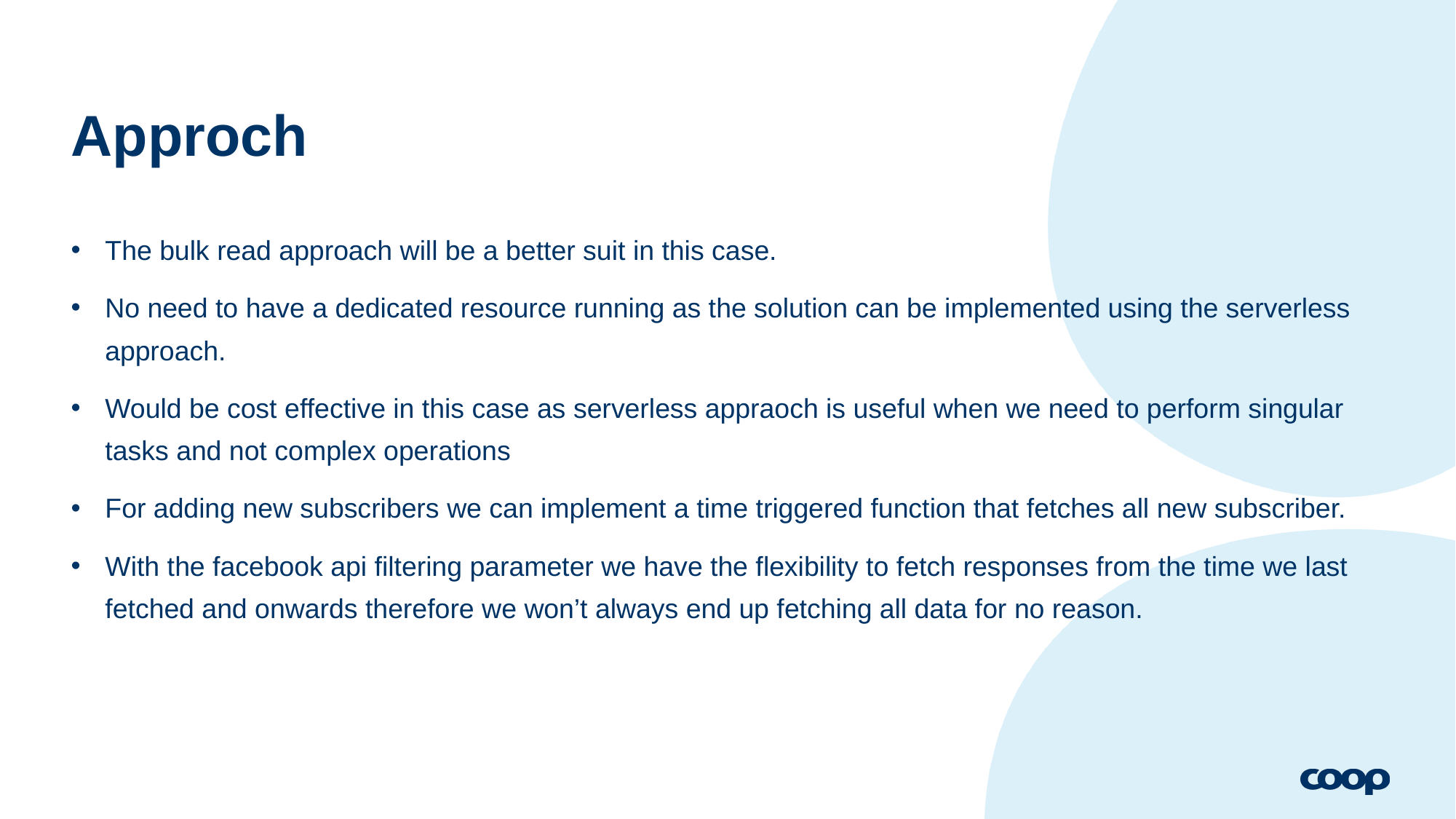

# Approch
The bulk read approach will be a better suit in this case.
No need to have a dedicated resource running as the solution can be implemented using the serverless approach.
Would be cost effective in this case as serverless appraoch is useful when we need to perform singular tasks and not complex operations
For adding new subscribers we can implement a time triggered function that fetches all new subscriber.
With the facebook api filtering parameter we have the flexibility to fetch responses from the time we last fetched and onwards therefore we won’t always end up fetching all data for no reason.